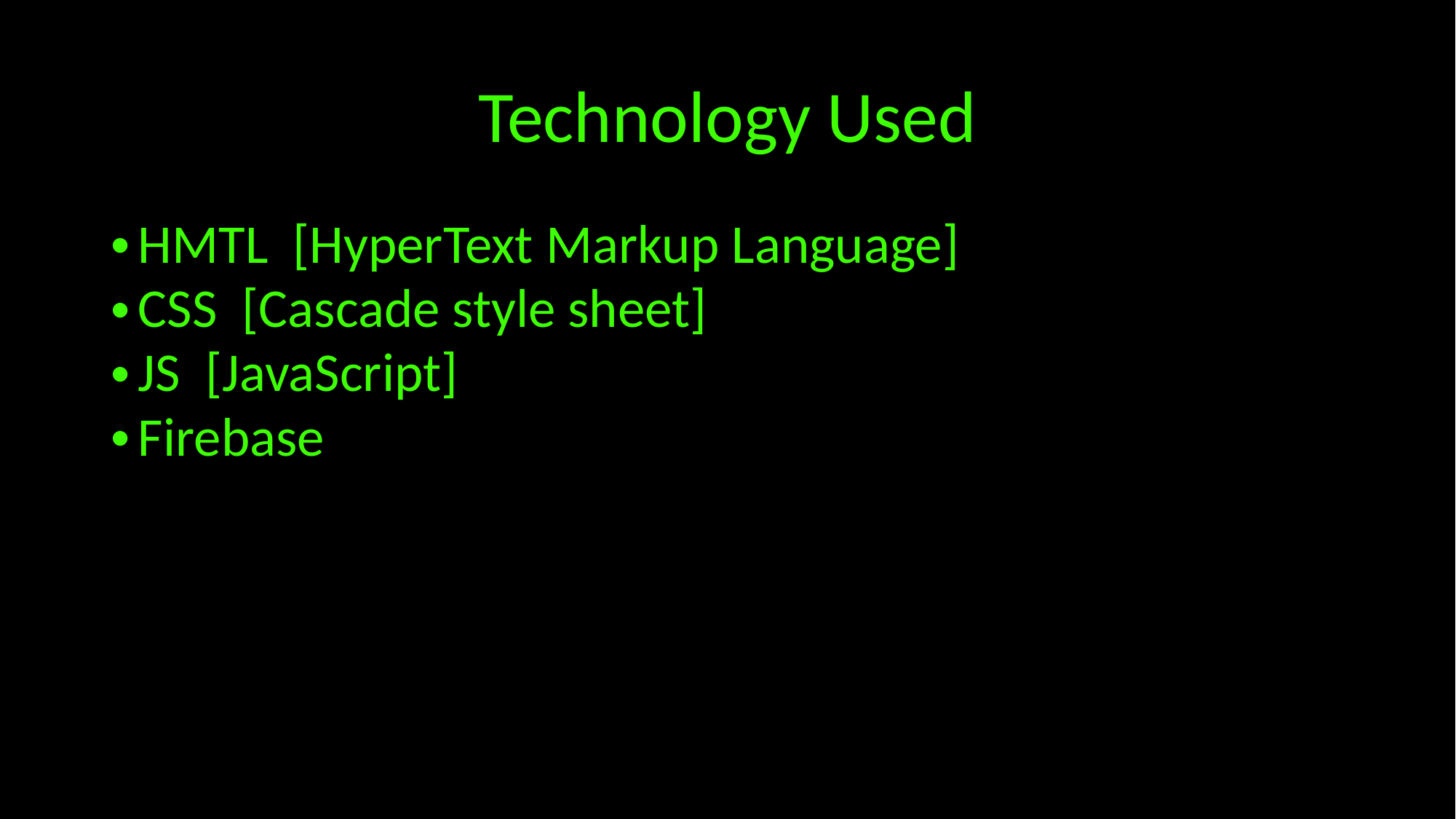

# Technology Used
HMTL  [HyperText Markup Language]
CSS  [Cascade style sheet]
JS  [JavaScript]
Firebase